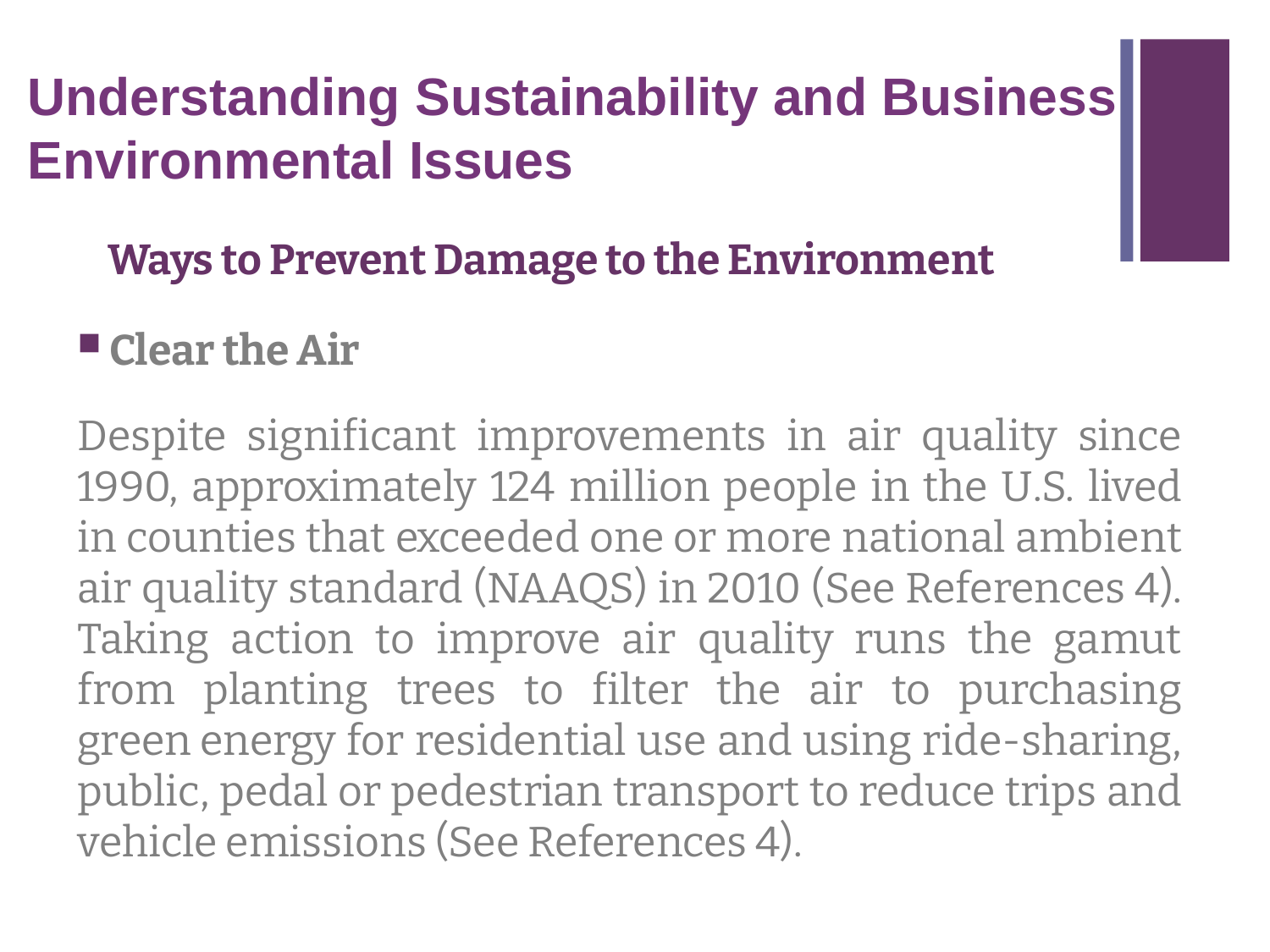

Understanding Sustainability and Business  Environmental Issues
Ways to Prevent Damage to the Environment

Clear the Air
Despite significant improvements in air quality since 1990, approximately 124 million people in the U.S. lived in counties that exceeded one or more national ambient air quality standard (NAAQS) in 2010 (See References 4). Taking action to improve air quality runs the gamut from planting trees to filter the air to purchasing green energy for residential use and using ride-sharing, public, pedal or pedestrian transport to reduce trips and vehicle emissions (See References 4).